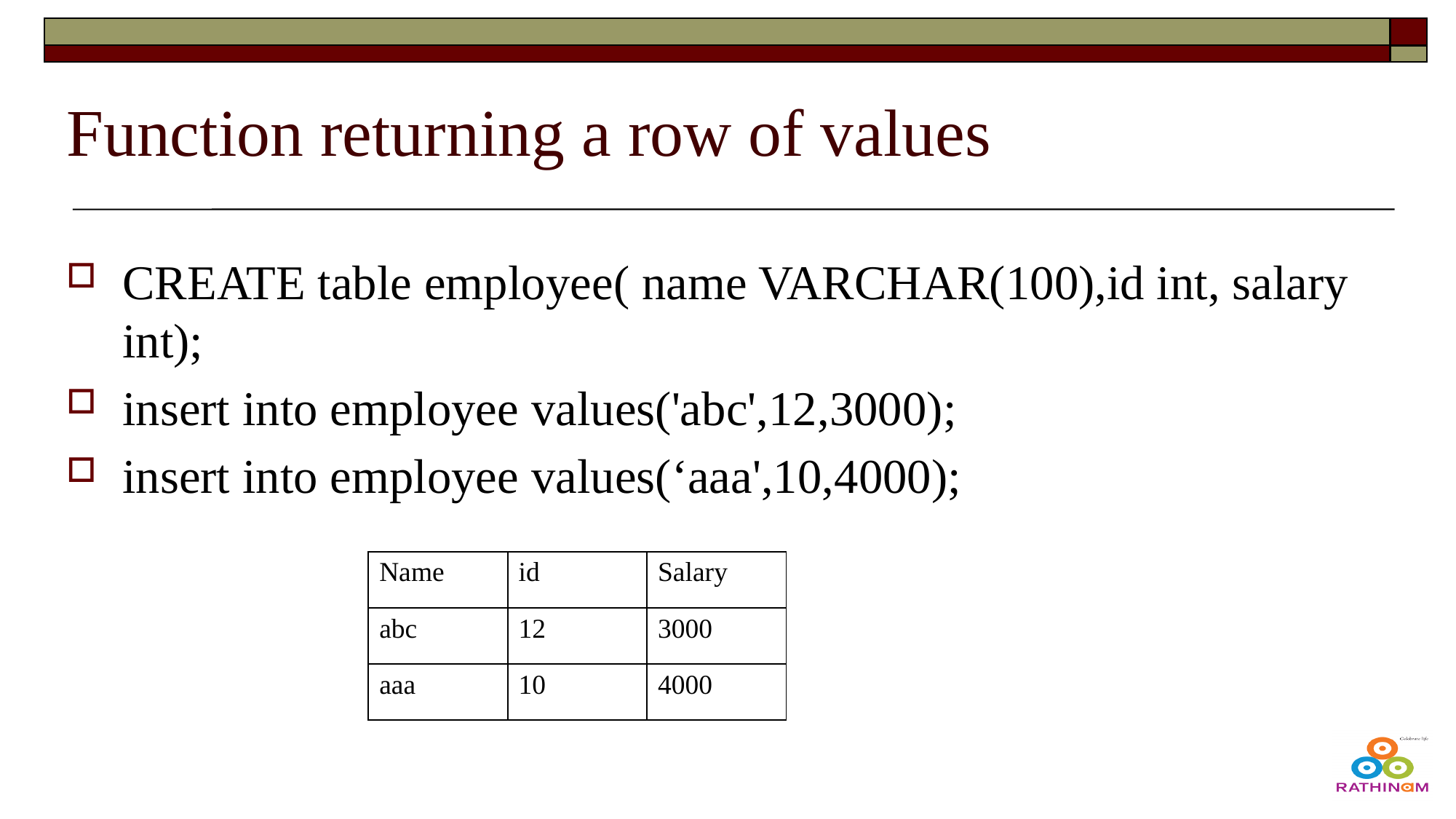

# Function returning a row of values
CREATE table employee( name VARCHAR(100),id int, salary int);
insert into employee values('abc',12,3000);
insert into employee values(‘aaa',10,4000);

| Name | id | Salary |
| --- | --- | --- |
| abc | 12 | 3000 |
| aaa | 10 | 4000 |